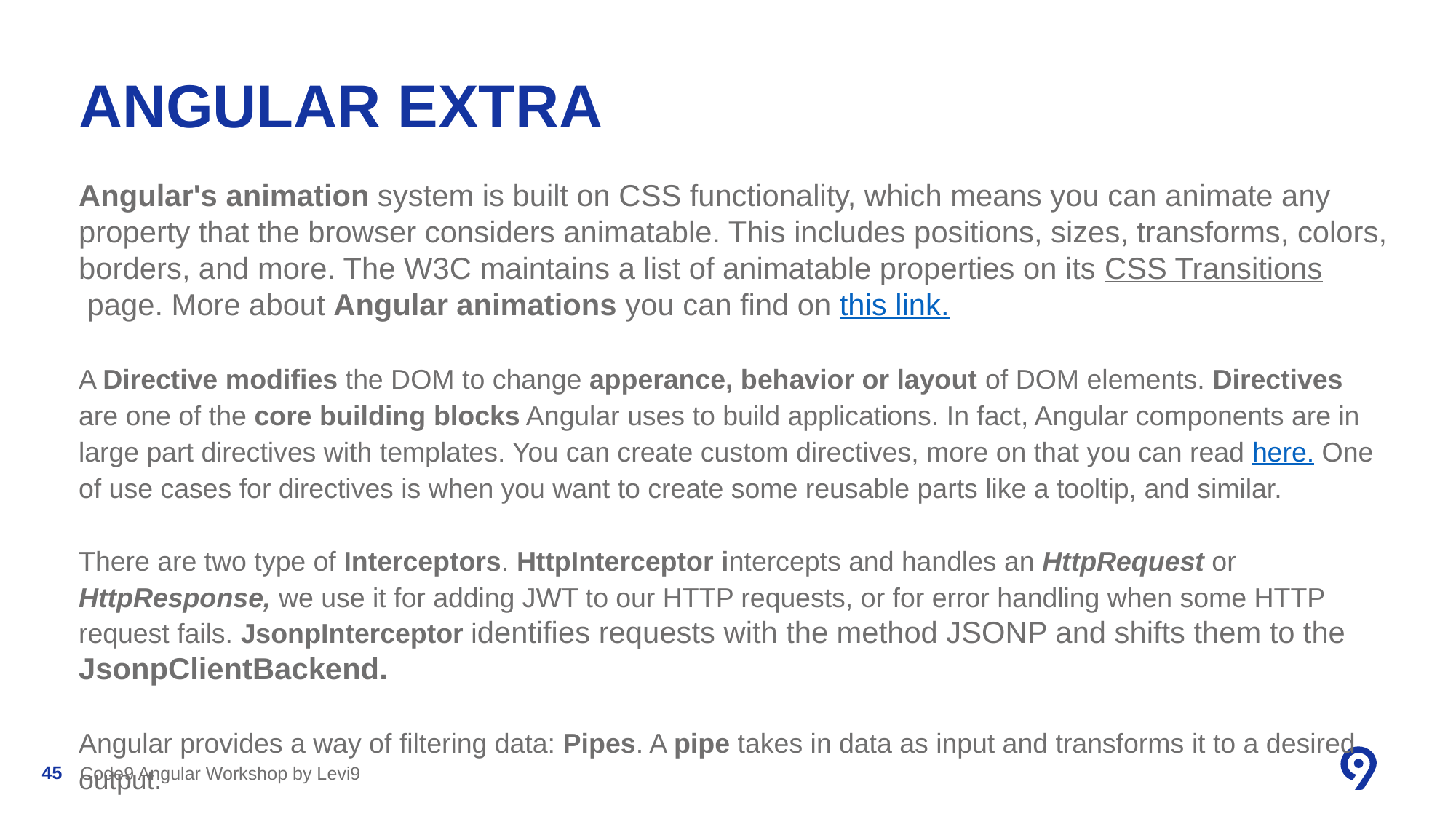

# angular Extra
Angular's animation system is built on CSS functionality, which means you can animate any property that the browser considers animatable. This includes positions, sizes, transforms, colors, borders, and more. The W3C maintains a list of animatable properties on its CSS Transitions page. More about Angular animations you can find on this link.

A Directive modifies the DOM to change apperance, behavior or layout of DOM elements. Directives are one of the core building blocks Angular uses to build applications. In fact, Angular components are in large part directives with templates. You can create custom directives, more on that you can read here. One of use cases for directives is when you want to create some reusable parts like a tooltip, and similar.

There are two type of Interceptors. HttpInterceptor intercepts and handles an HttpRequest or HttpResponse, we use it for adding JWT to our HTTP requests, or for error handling when some HTTP request fails. JsonpInterceptor identifies requests with the method JSONP and shifts them to the JsonpClientBackend.

Angular provides a way of filtering data: Pipes. A pipe takes in data as input and transforms it to a desired output.
Code9 Angular Workshop by Levi9
45